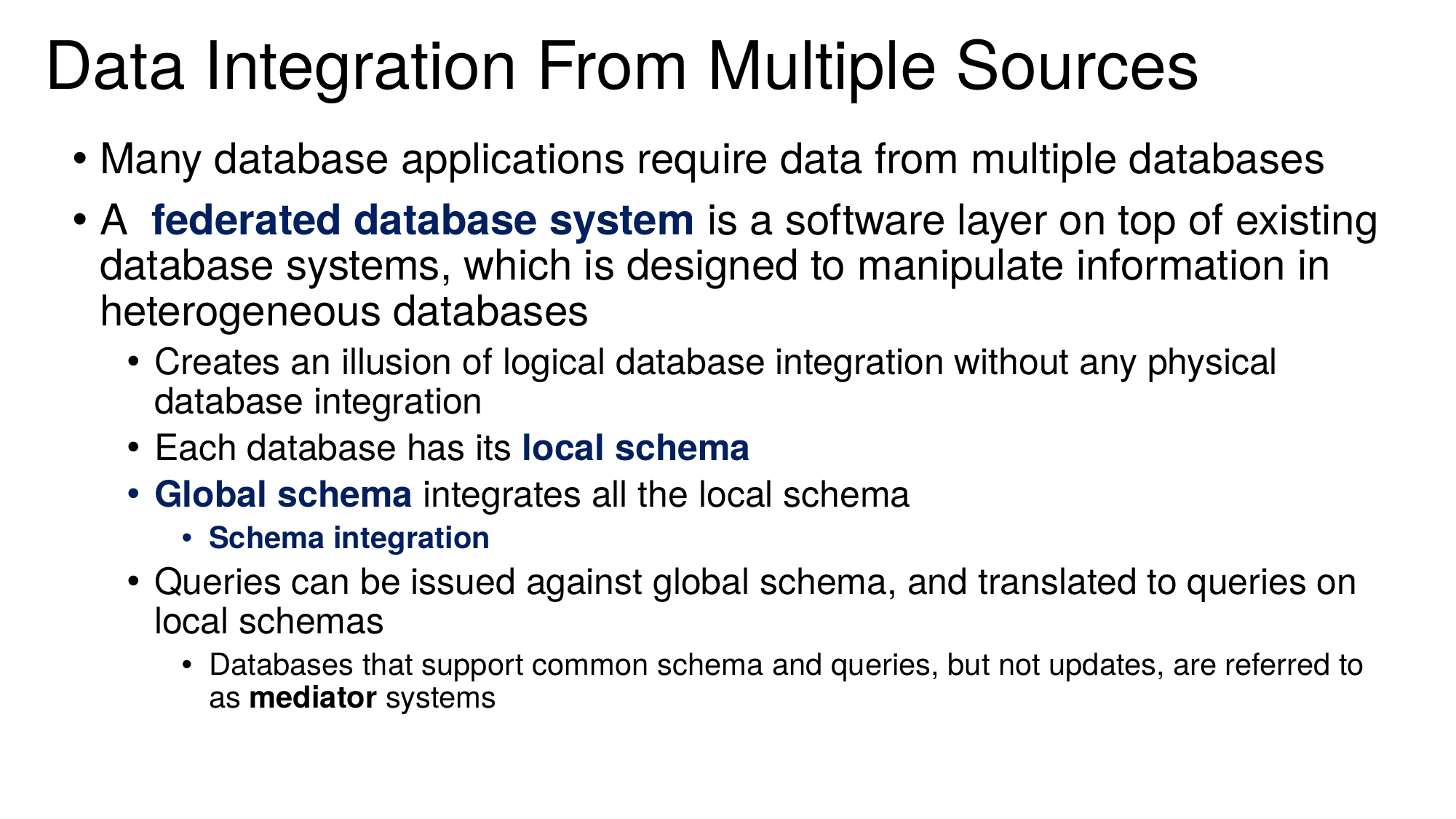

# Data Integration From Multiple Sources
Many database applications require data from multiple databases
A  federated database system is a software layer on top of existing database systems, which is designed to manipulate information in heterogeneous databases
Creates an illusion of logical database integration without any physical database integration
Each database has its local schema
Global schema integrates all the local schema
Schema integration
Queries can be issued against global schema, and translated to queries on local schemas
Databases that support common schema and queries, but not updates, are referred to as mediator systems